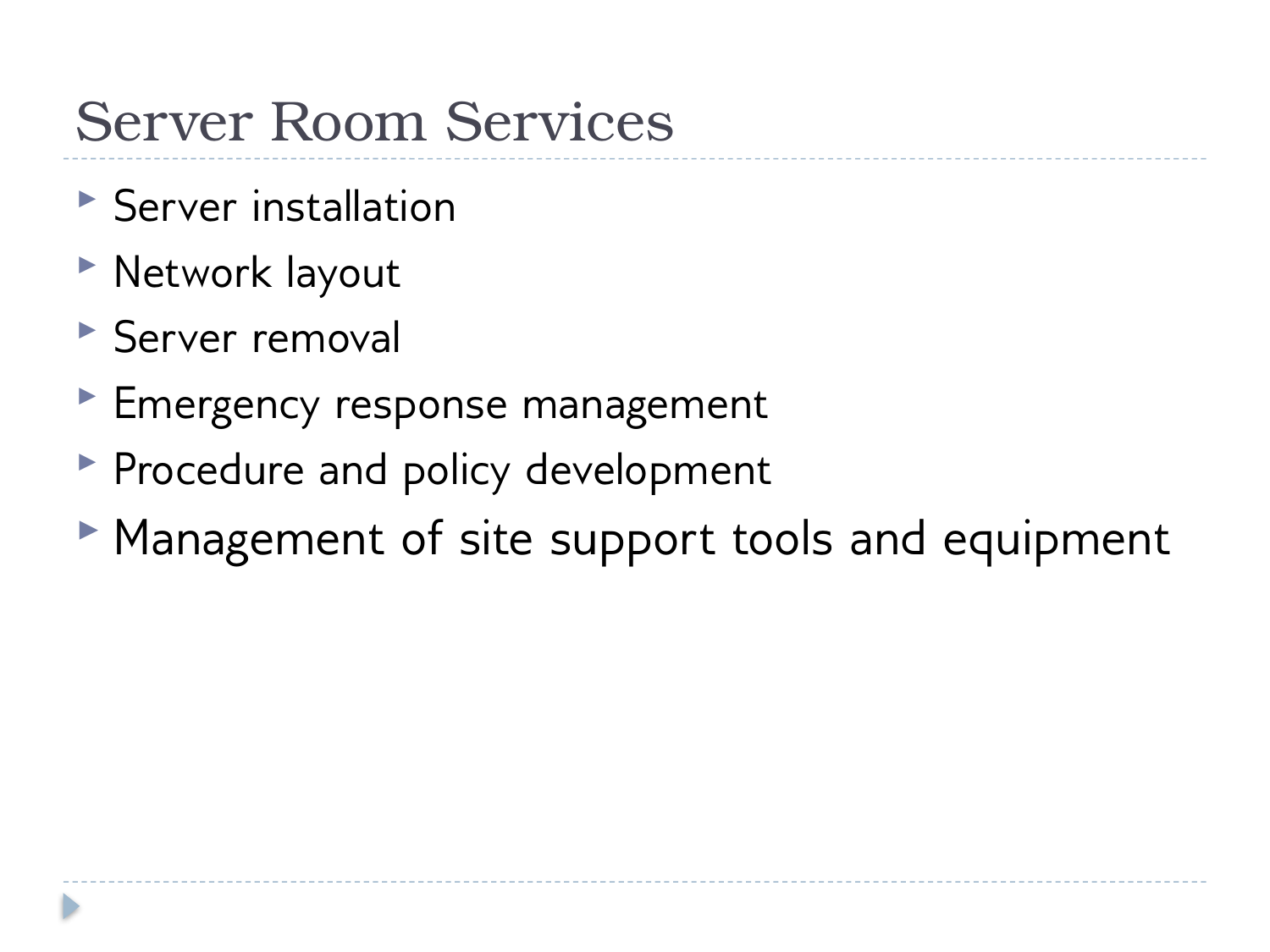

# Server Room Services
Server installation
Network layout
Server removal
Emergency response management
Procedure and policy development
Management of site support tools and equipment